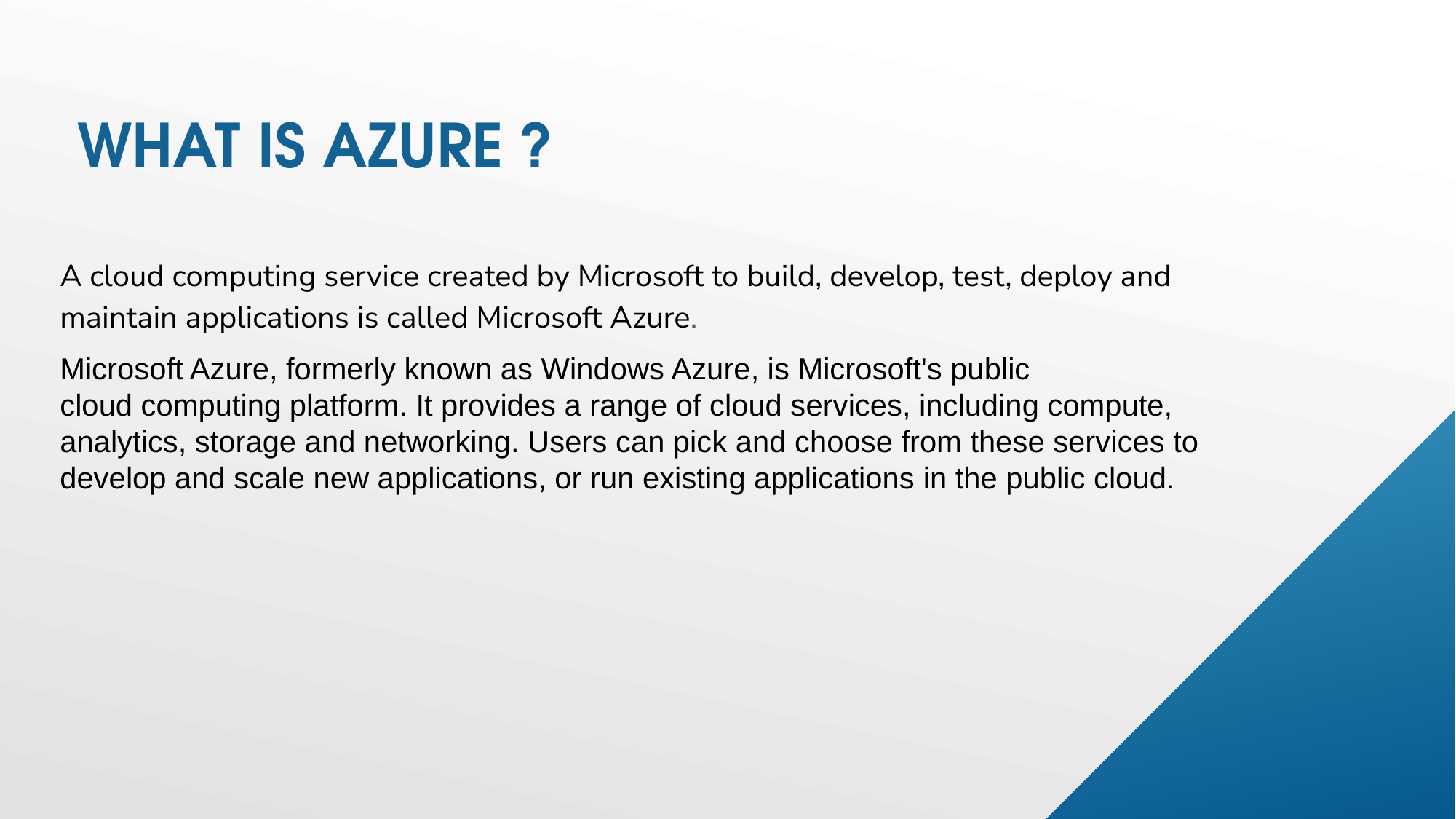

# What is Azure ?
A cloud computing service created by Microsoft to build, develop, test, deploy and maintain applications is called Microsoft Azure.
Microsoft Azure, formerly known as Windows Azure, is Microsoft's public cloud computing platform. It provides a range of cloud services, including compute, analytics, storage and networking. Users can pick and choose from these services to develop and scale new applications, or run existing applications in the public cloud.